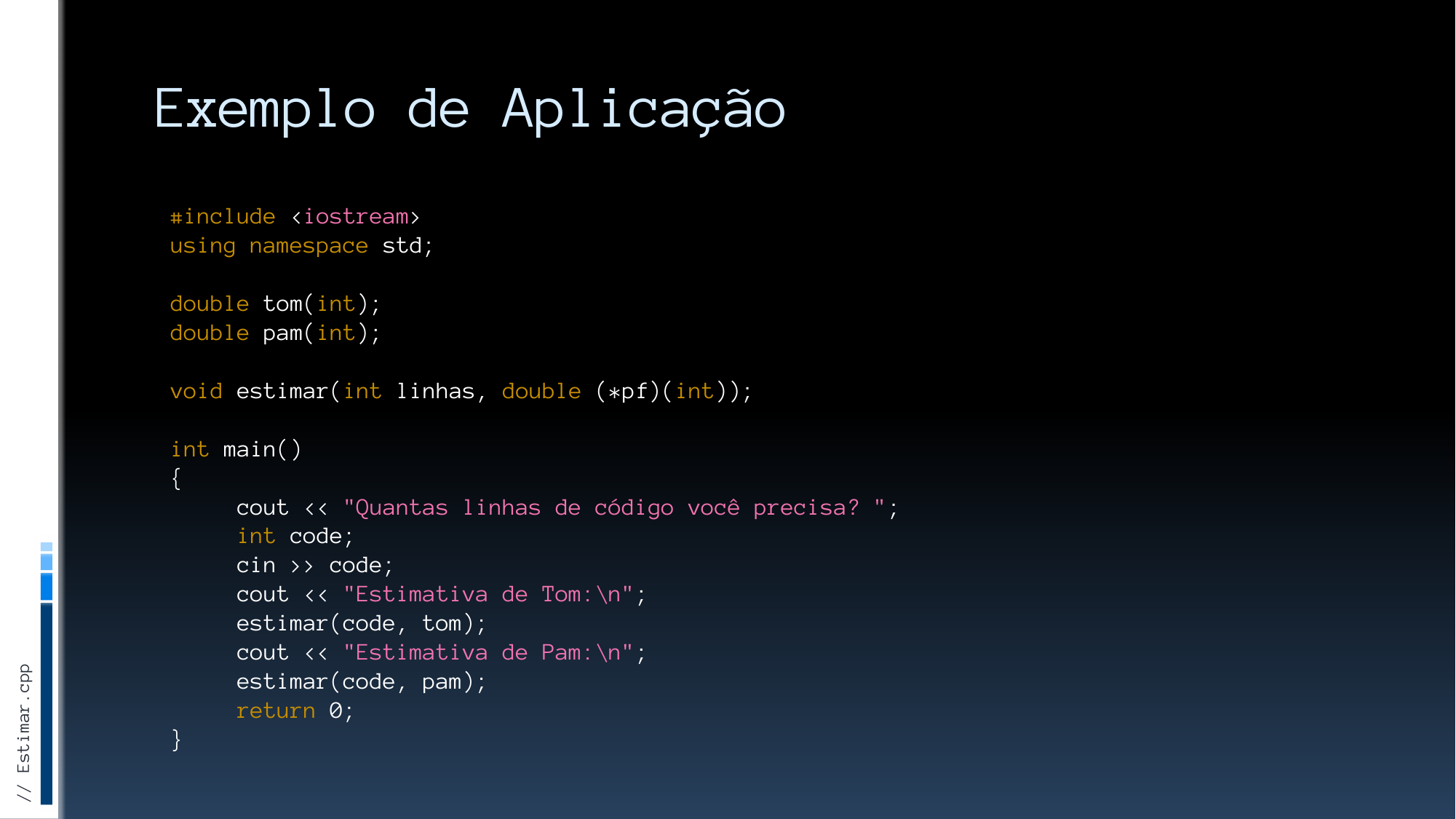

# Exemplo de Aplicação
#include <iostream>
using namespace std;

double tom(int);
double pam(int);

void estimar(int linhas, double (*pf)(int));

int main()
{
     cout << "Quantas linhas de código você precisa? ";
     int code;
     cin >> code;
     cout << "Estimativa de Tom:\n";
     estimar(code, tom);
     cout << "Estimativa de Pam:\n";
     estimar(code, pam);
     return 0;
}
// Estimar.cpp